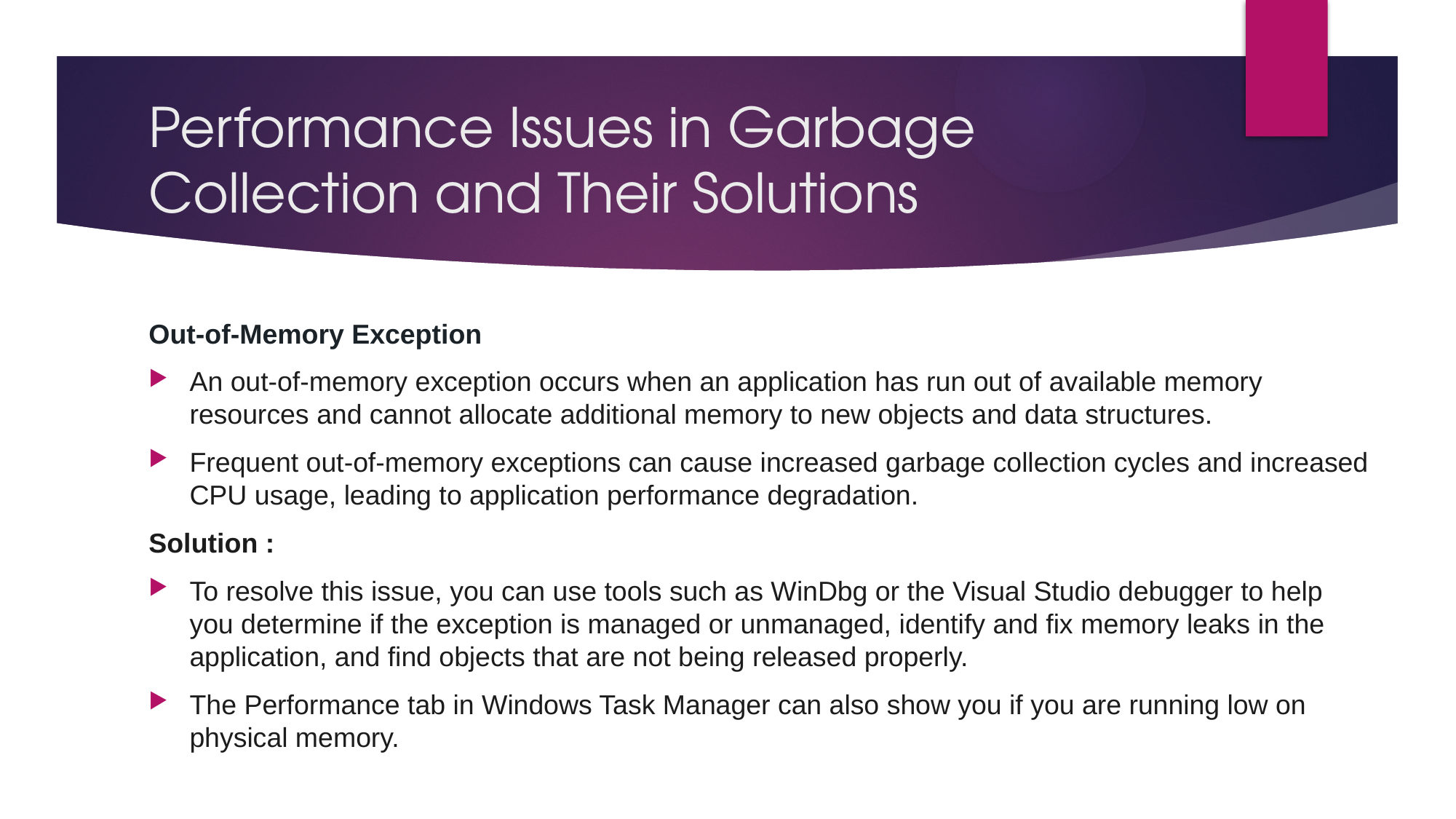

# Performance Issues in Garbage Collection and Their Solutions
Out-of-Memory Exception
An out-of-memory exception occurs when an application has run out of available memory resources and cannot allocate additional memory to new objects and data structures.
Frequent out-of-memory exceptions can cause increased garbage collection cycles and increased CPU usage, leading to application performance degradation.
Solution :
To resolve this issue, you can use tools such as WinDbg or the Visual Studio debugger to help you determine if the exception is managed or unmanaged, identify and fix memory leaks in the application, and find objects that are not being released properly.
The Performance tab in Windows Task Manager can also show you if you are running low on physical memory.